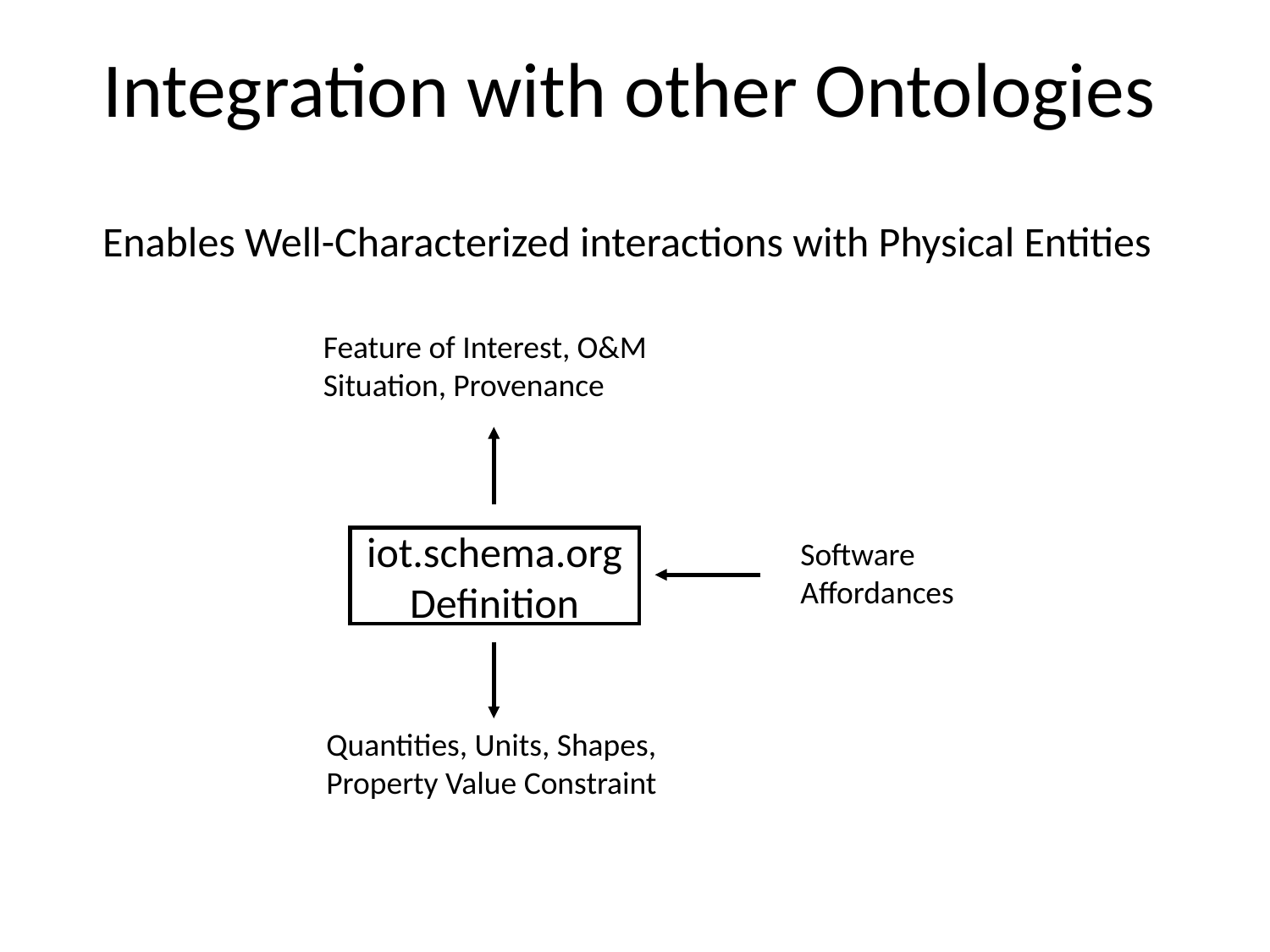

# Integration with other Ontologies
Enables Well-Characterized interactions with Physical Entities
Feature of Interest, O&M Situation, Provenance
Software Affordances
iot.schema.org Definition
Quantities, Units, Shapes, Property Value Constraint